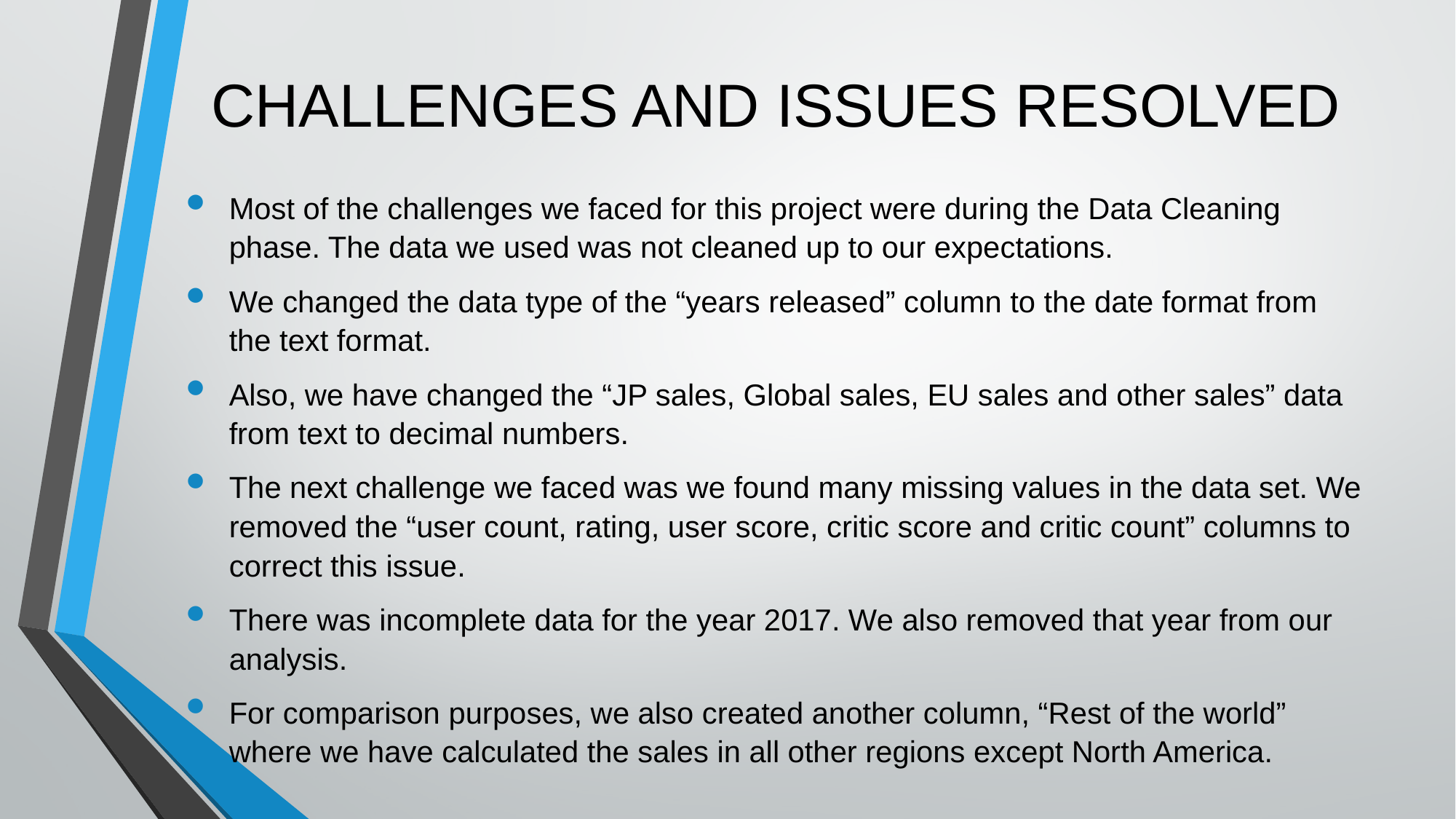

# CHALLENGES AND ISSUES RESOLVED
Most of the challenges we faced for this project were during the Data Cleaning phase. The data we used was not cleaned up to our expectations.
We changed the data type of the “years released” column to the date format from the text format.
Also, we have changed the “JP sales, Global sales, EU sales and other sales” data from text to decimal numbers.
The next challenge we faced was we found many missing values in the data set. We removed the “user count, rating, user score, critic score and critic count” columns to correct this issue.
There was incomplete data for the year 2017. We also removed that year from our analysis.
For comparison purposes, we also created another column, “Rest of the world” where we have calculated the sales in all other regions except North America.